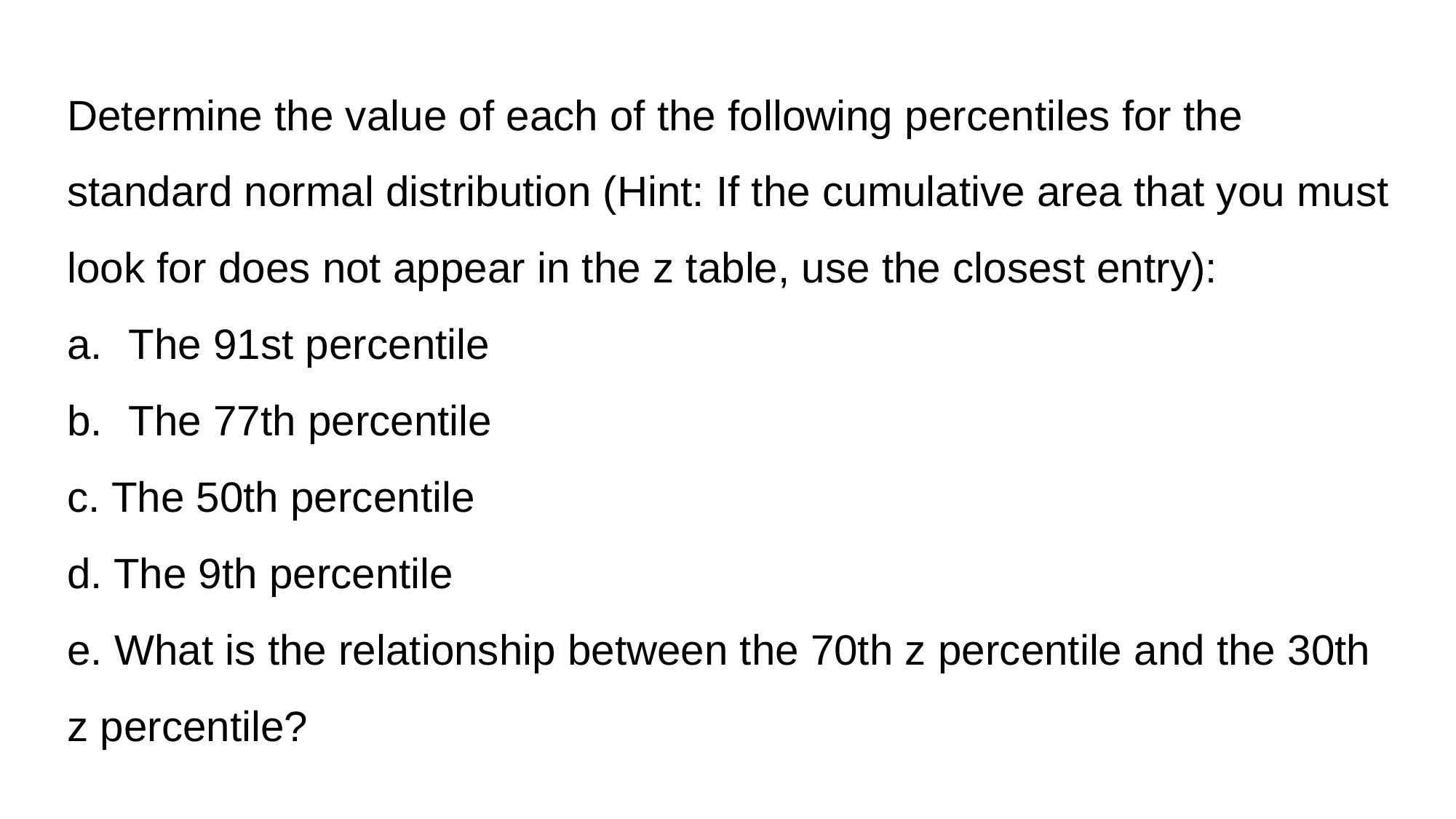

Determine the value of each of the following percentiles for the standard normal distribution (Hint: If the cumulative area that you must look for does not appear in the z table, use the closest entry):
The 91st percentile
The 77th percentile
c. The 50th percentile
d. The 9th percentile
e. What is the relationship between the 70th z percentile and the 30th z percentile?